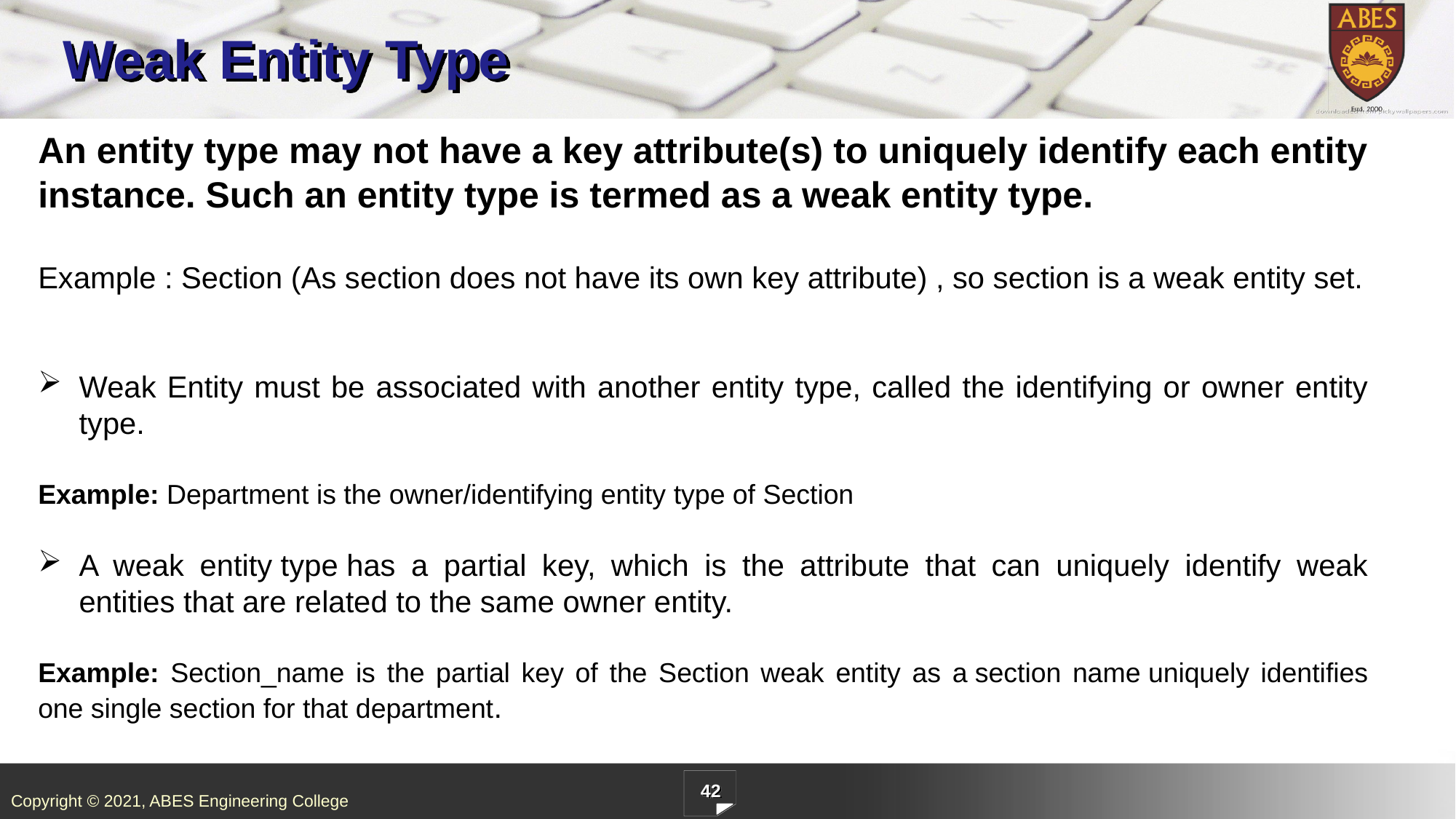

# Weak Entity Type
An entity type may not have a key attribute(s) to uniquely identify each entity instance. Such an entity type is termed as a weak entity type.

Example : Section (As section does not have its own key attribute) , so section is a weak entity set.

Weak Entity must be associated with another entity type, called the identifying or owner entity type.

Example: Department is the owner/identifying entity type of Section

A weak entity type has a partial key, which is the attribute that can uniquely identify weak entities that are related to the same owner entity.

Example: Section_name is the partial key of the Section weak entity as a section name uniquely identifies one single section for that department.
42